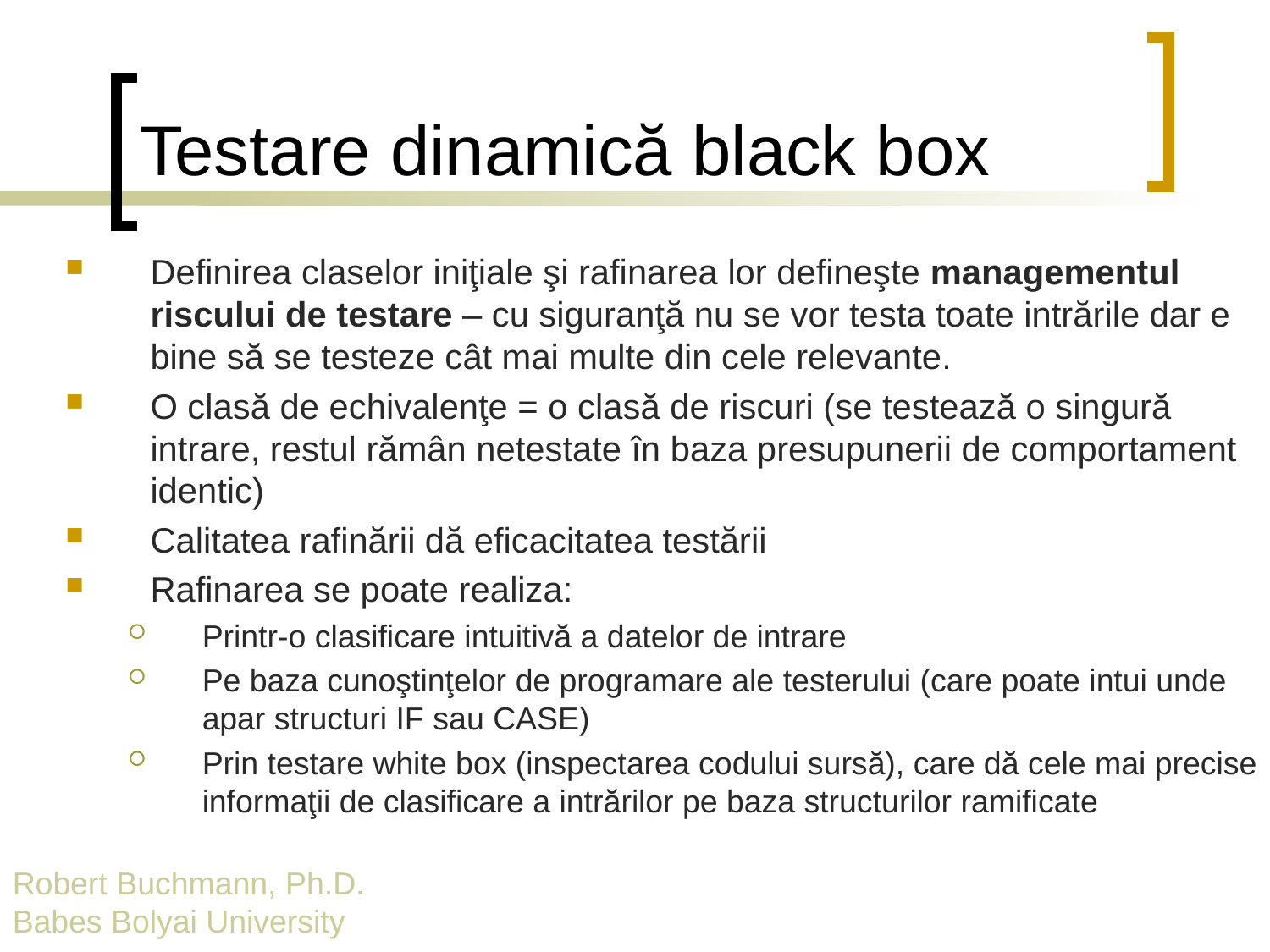

# Testare dinamică black box
Definirea claselor iniţiale şi rafinarea lor defineşte managementul riscului de testare – cu siguranţă nu se vor testa toate intrările dar e bine să se testeze cât mai multe din cele relevante.
O clasă de echivalenţe = o clasă de riscuri (se testează o singură intrare, restul rămân netestate în baza presupunerii de comportament identic)
Calitatea rafinării dă eficacitatea testării
Rafinarea se poate realiza:
Printr-o clasificare intuitivă a datelor de intrare
Pe baza cunoştinţelor de programare ale testerului (care poate intui unde apar structuri IF sau CASE)
Prin testare white box (inspectarea codului sursă), care dă cele mai precise informaţii de clasificare a intrărilor pe baza structurilor ramificate